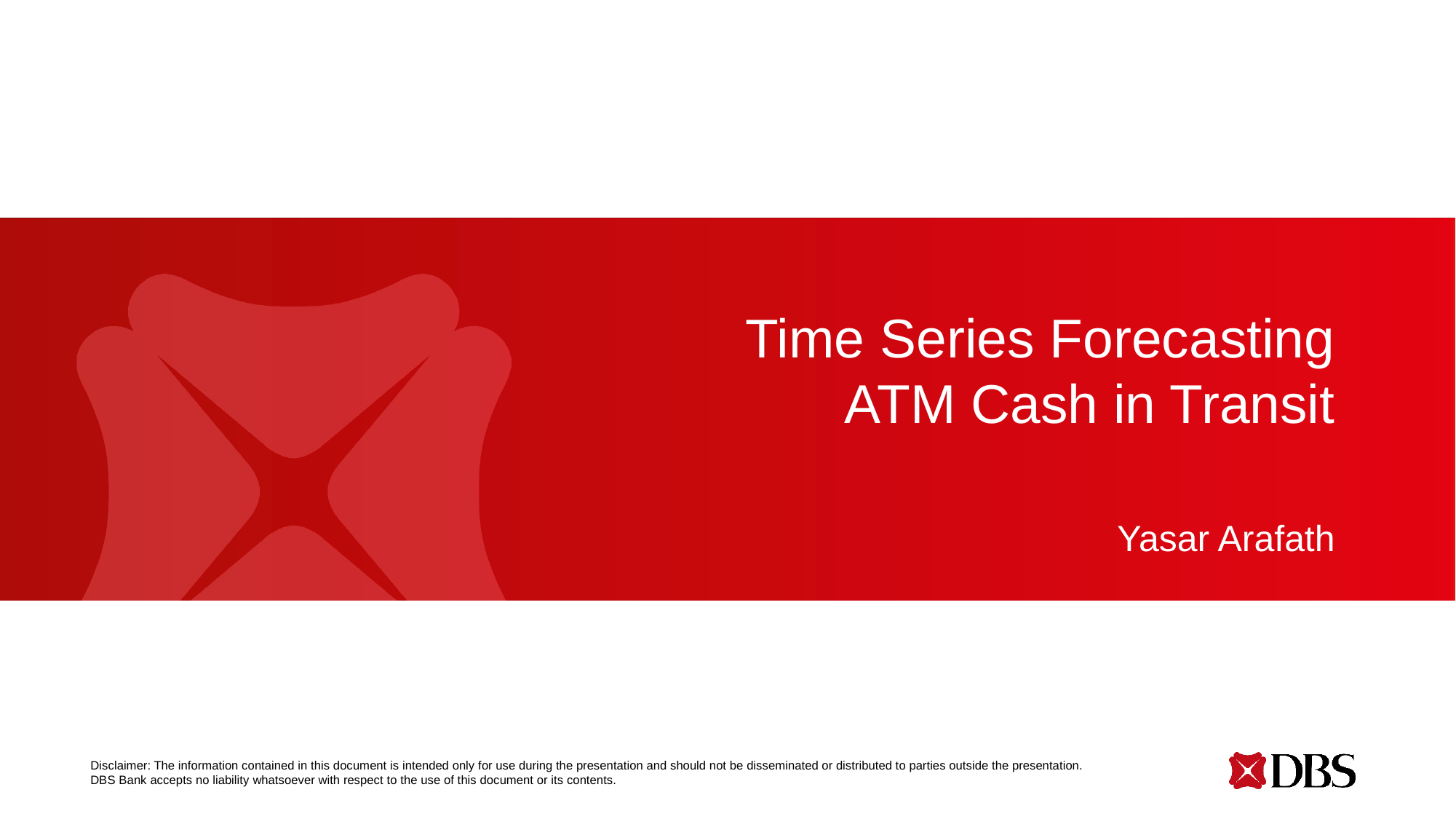

# Time Series Forecasting ATM Cash in Transit
Yasar Arafath